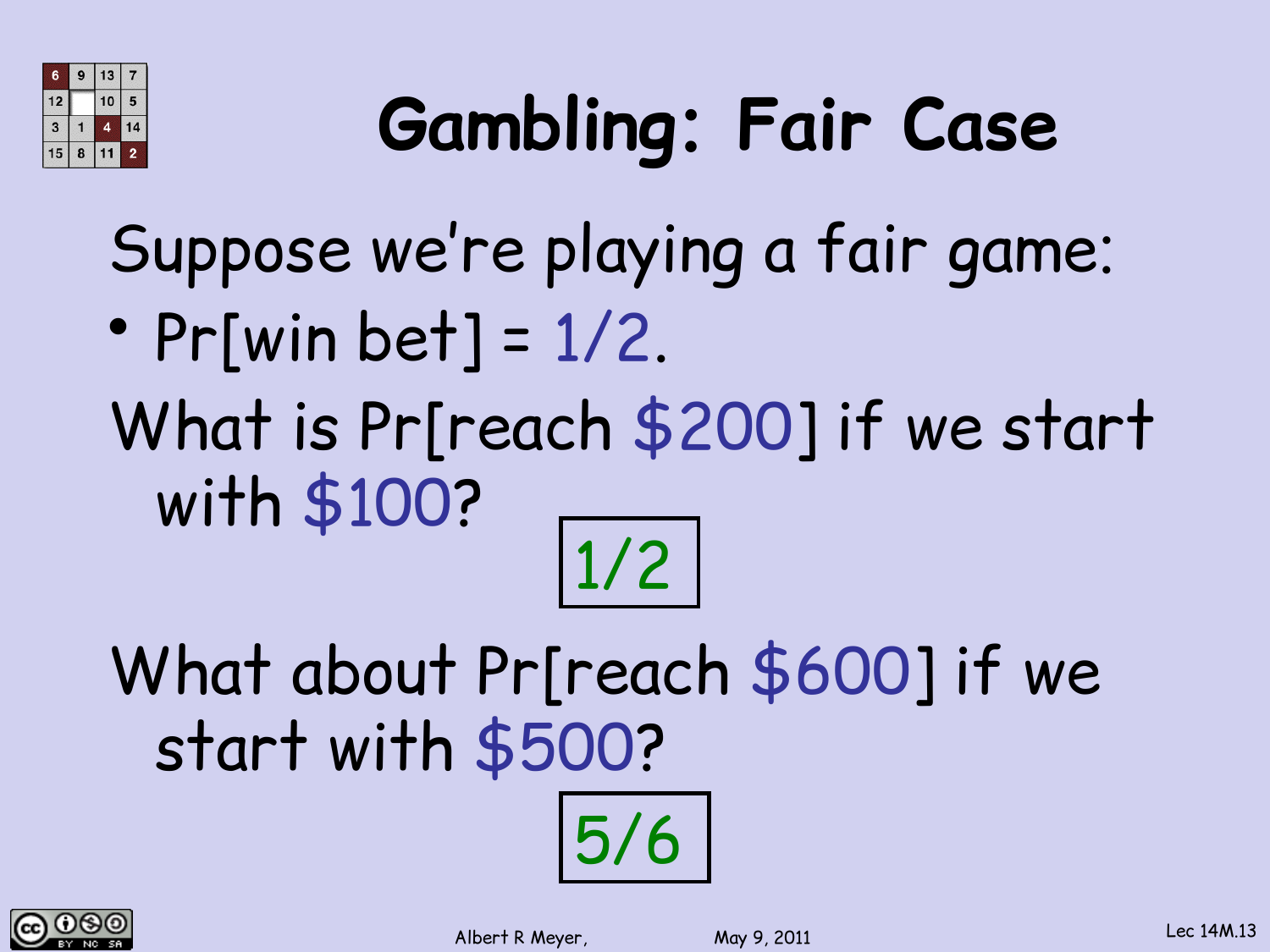

# Gambling: Fair Case
Suppose we’re playing a fair game:
Pr[win bet] = 1/2.
What is Pr[reach $200] if we start with $100?
1/2
What about Pr[reach $600] if we start with $500?
5/6
Lec 14M.13

Albert R Meyer,                        May 9, 2011